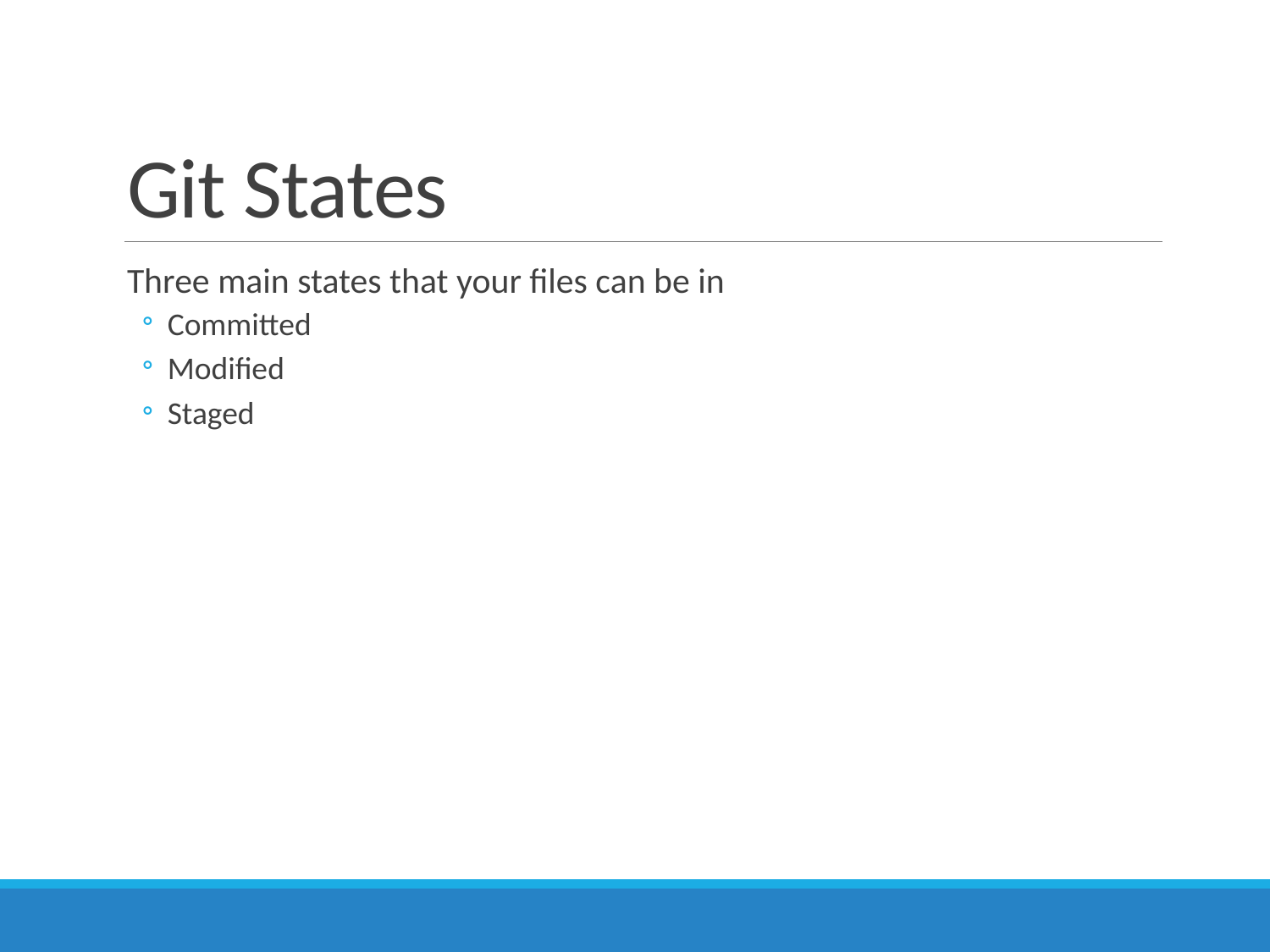

# Git States
Three main states that your files can be in
Committed
Modified
Staged